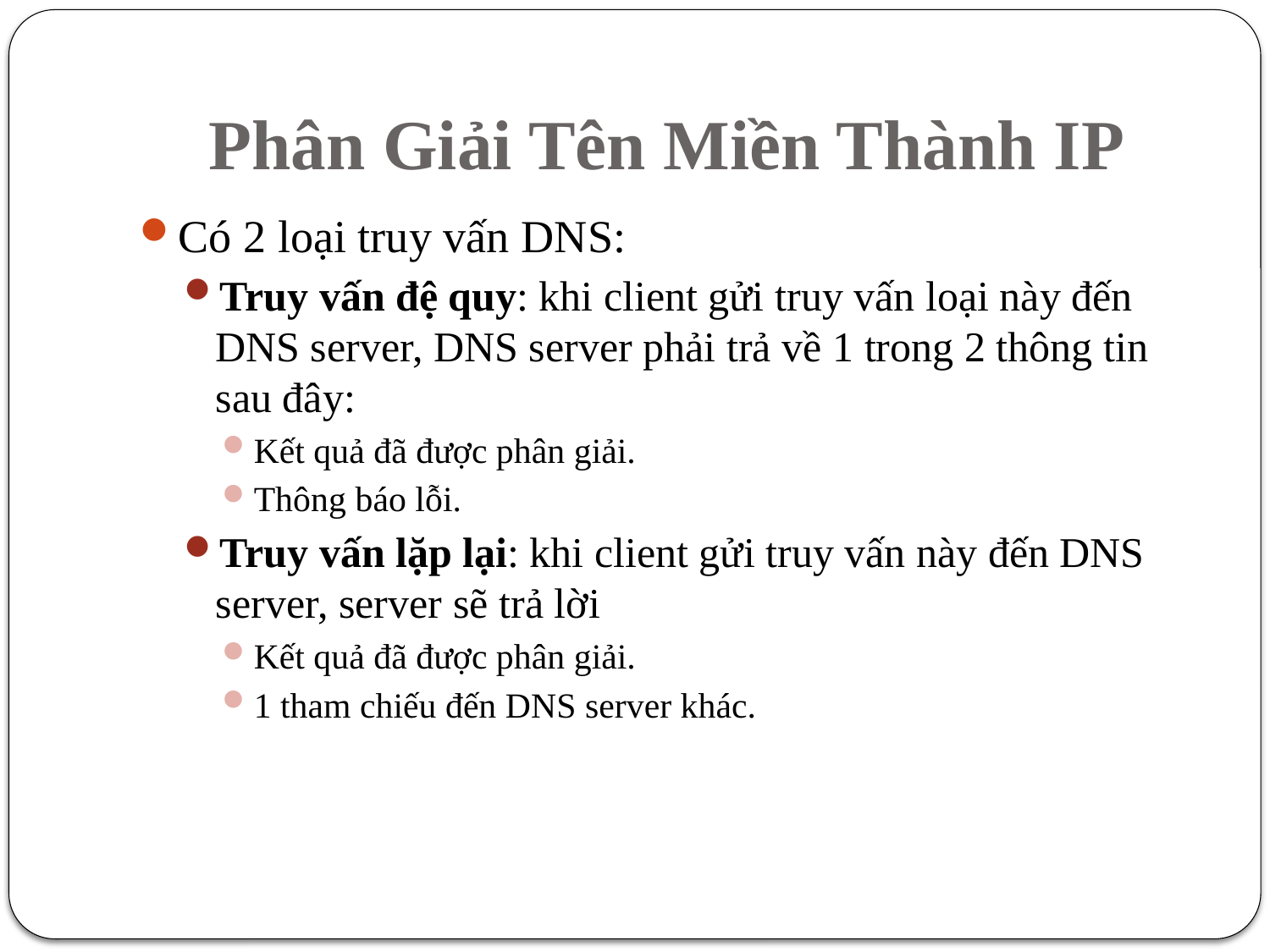

# Phân Giải Tên Miền Thành IP
Có 2 loại truy vấn DNS:
Truy vấn đệ quy: khi client gửi truy vấn loại này đến DNS server, DNS server phải trả về 1 trong 2 thông tin sau đây:
Kết quả đã được phân giải.
Thông báo lỗi.
Truy vấn lặp lại: khi client gửi truy vấn này đến DNS server, server sẽ trả lời
Kết quả đã được phân giải.
1 tham chiếu đến DNS server khác.